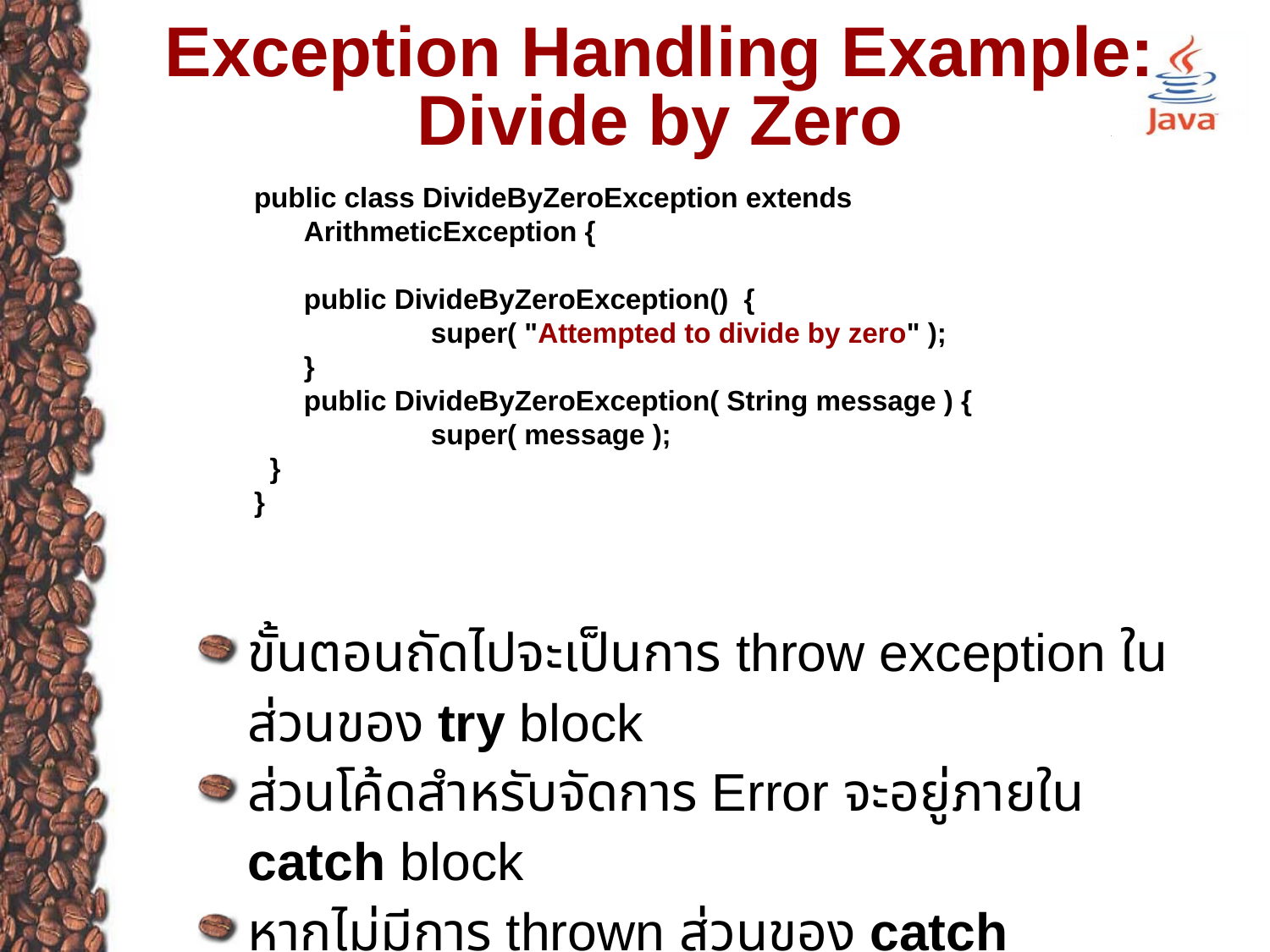

# Exception Handling Example: Divide by Zero
public class DivideByZeroException extends ArithmeticException {

	public DivideByZeroException()  {
		super( "Attempted to divide by zero" );
	}
	public DivideByZeroException( String message ) {
		super( message );
  }
}

ขั้นตอนถัดไปจะเป็นการ throw exception ในส่วนของ try block
ส่วนโค้ดสำหรับจัดการ Error จะอยู่ภายใน catch block
หากไม่มีการ thrown ส่วนของ catch blocks จะถูกข้ามไป